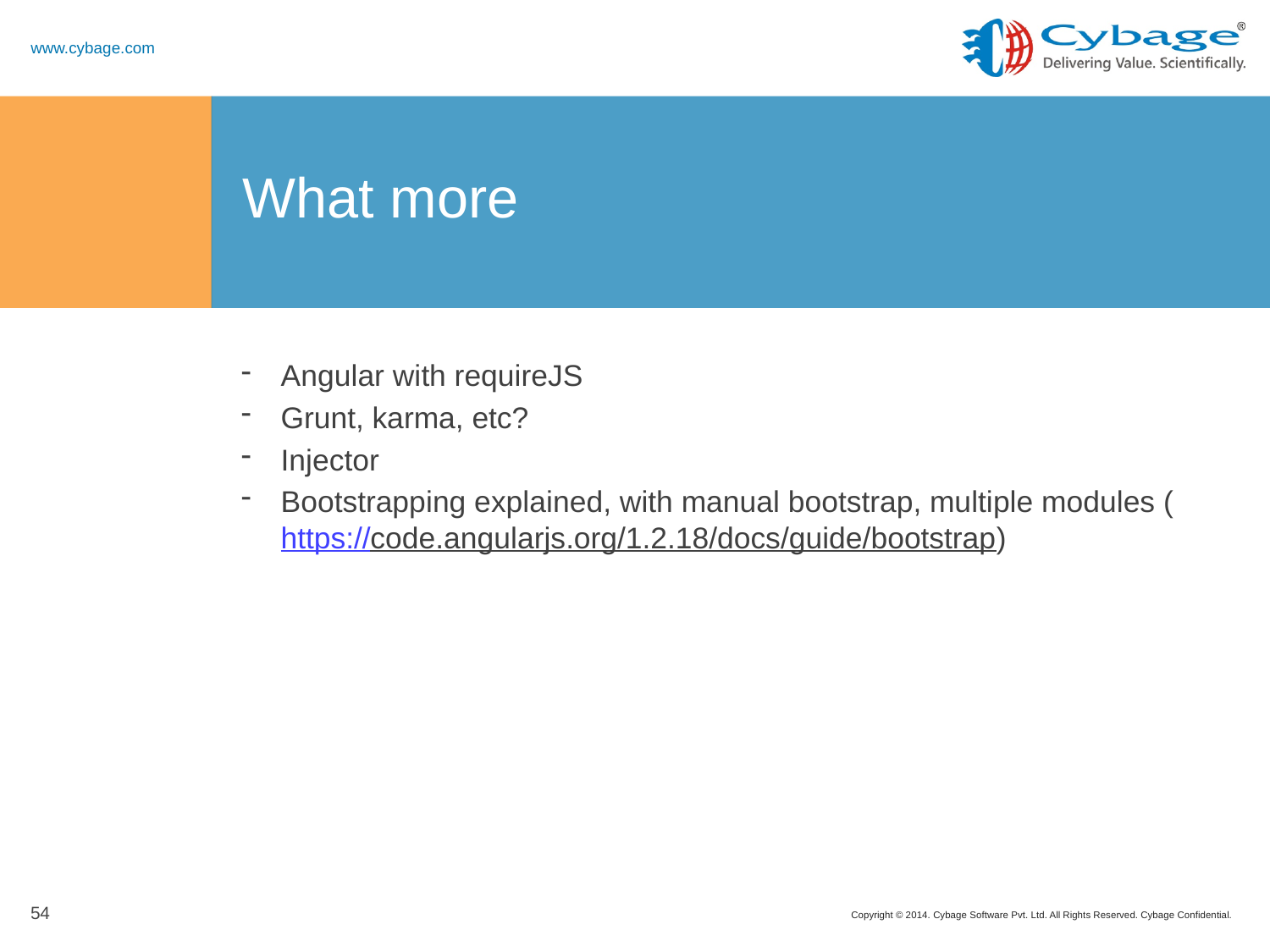

# What more
Angular with requireJS
Grunt, karma, etc?
Injector
Bootstrapping explained, with manual bootstrap, multiple modules (https://code.angularjs.org/1.2.18/docs/guide/bootstrap)
54